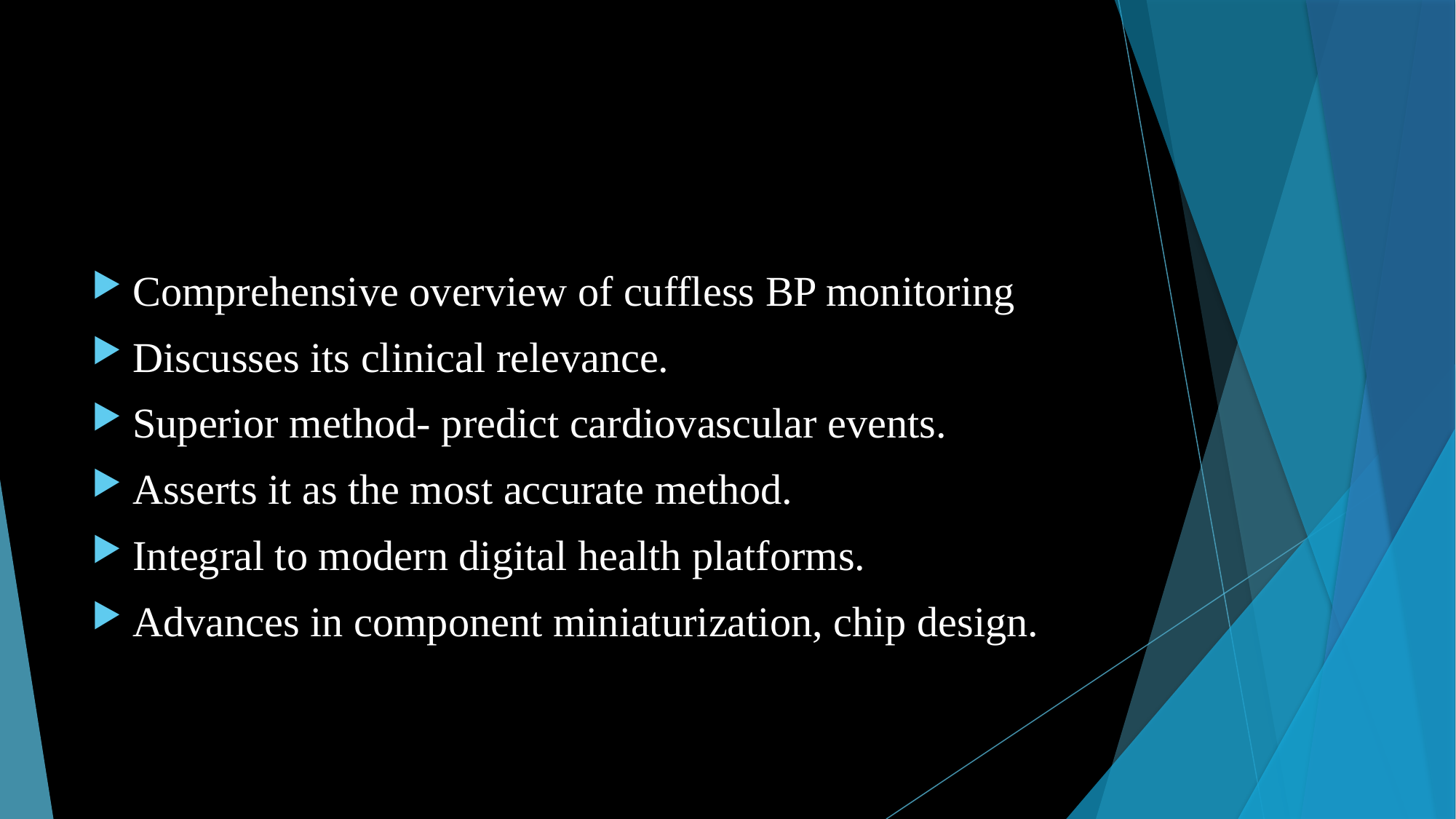

#
Comprehensive overview of cuffless BP monitoring
Discusses its clinical relevance.
Superior method- predict cardiovascular events.
Asserts it as the most accurate method.
Integral to modern digital health platforms.
Advances in component miniaturization, chip design.